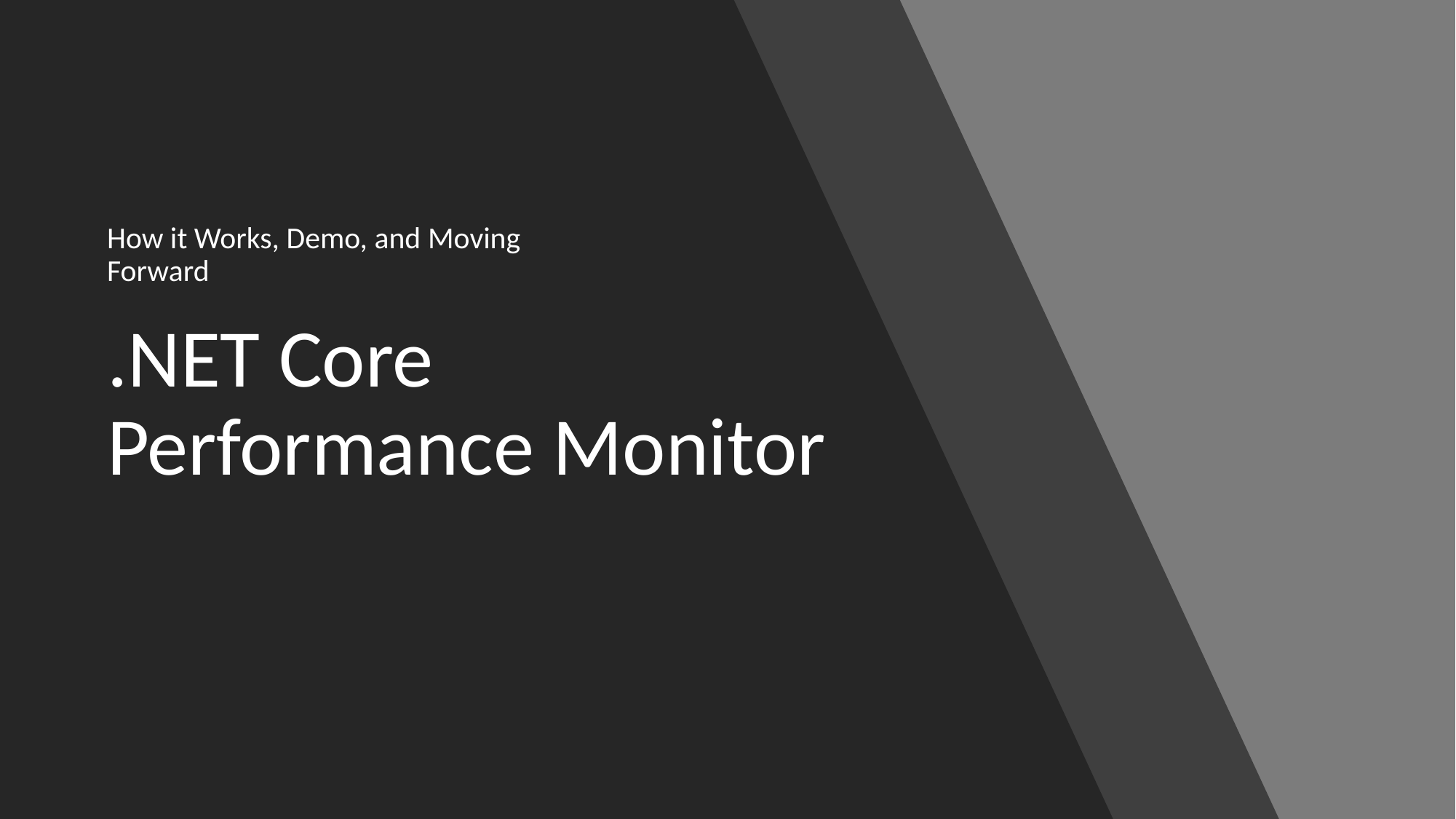

How it Works, Demo, and Moving Forward
# .NET Core Performance Monitor